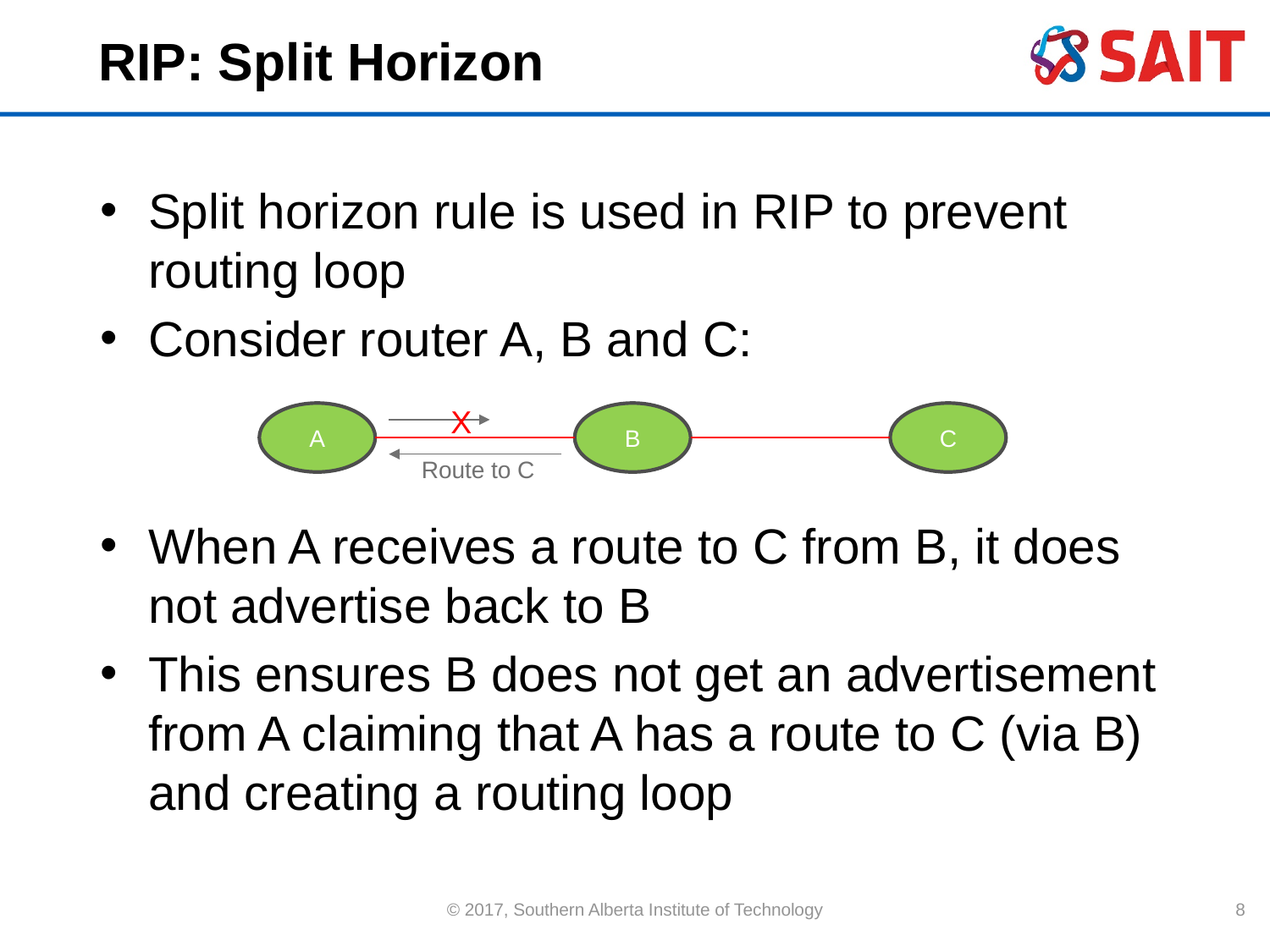

# RIP: Split Horizon
Split horizon rule is used in RIP to prevent routing loop
Consider router A, B and C:

When A receives a route to C from B, it does not advertise back to B
This ensures B does not get an advertisement from A claiming that A has a route to C (via B) and creating a routing loop

X
B
A
C
Route to C